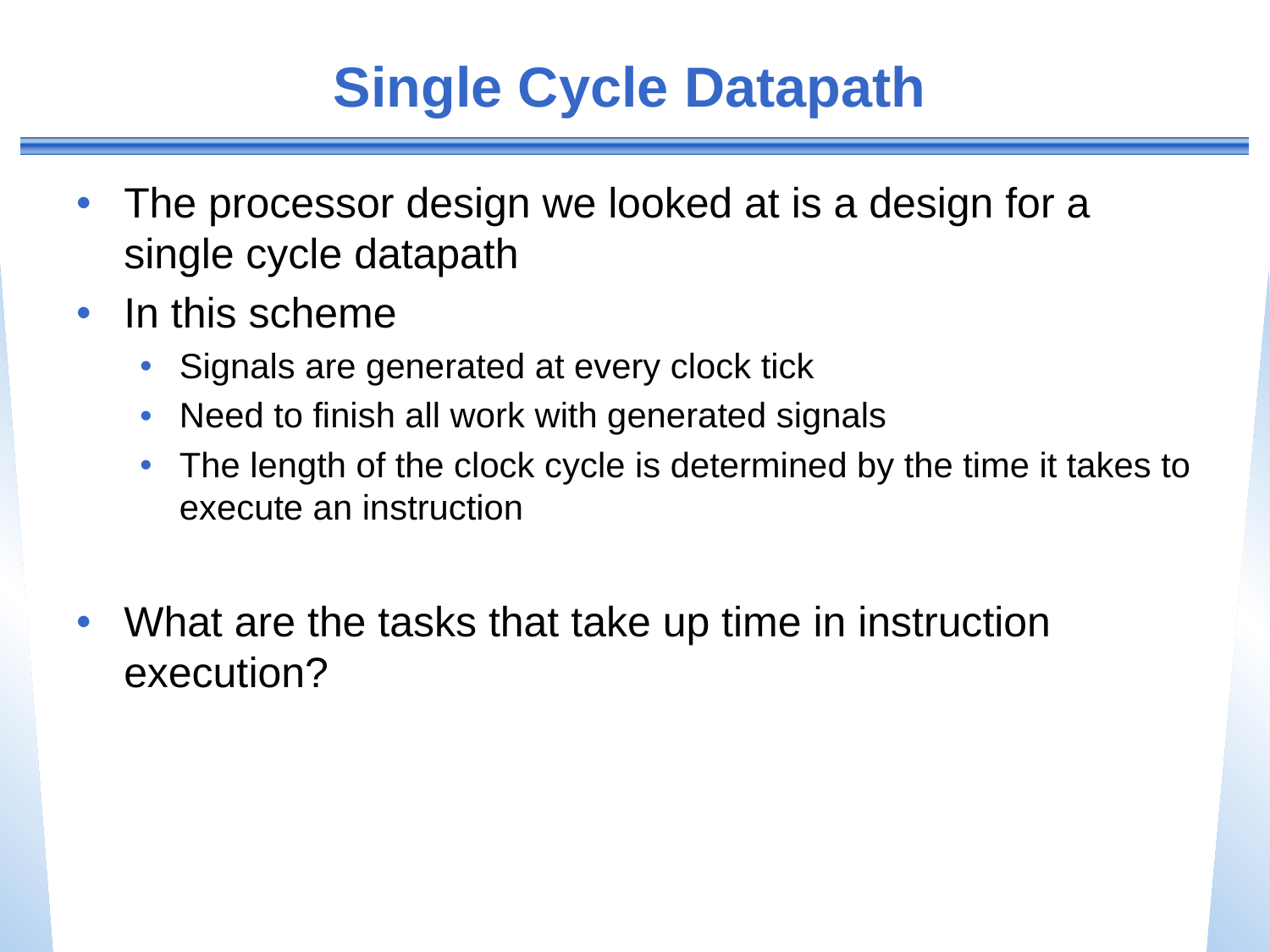

# Single Cycle Datapath
The processor design we looked at is a design for a single cycle datapath
In this scheme
Signals are generated at every clock tick
Need to finish all work with generated signals
The length of the clock cycle is determined by the time it takes to execute an instruction

What are the tasks that take up time in instruction execution?